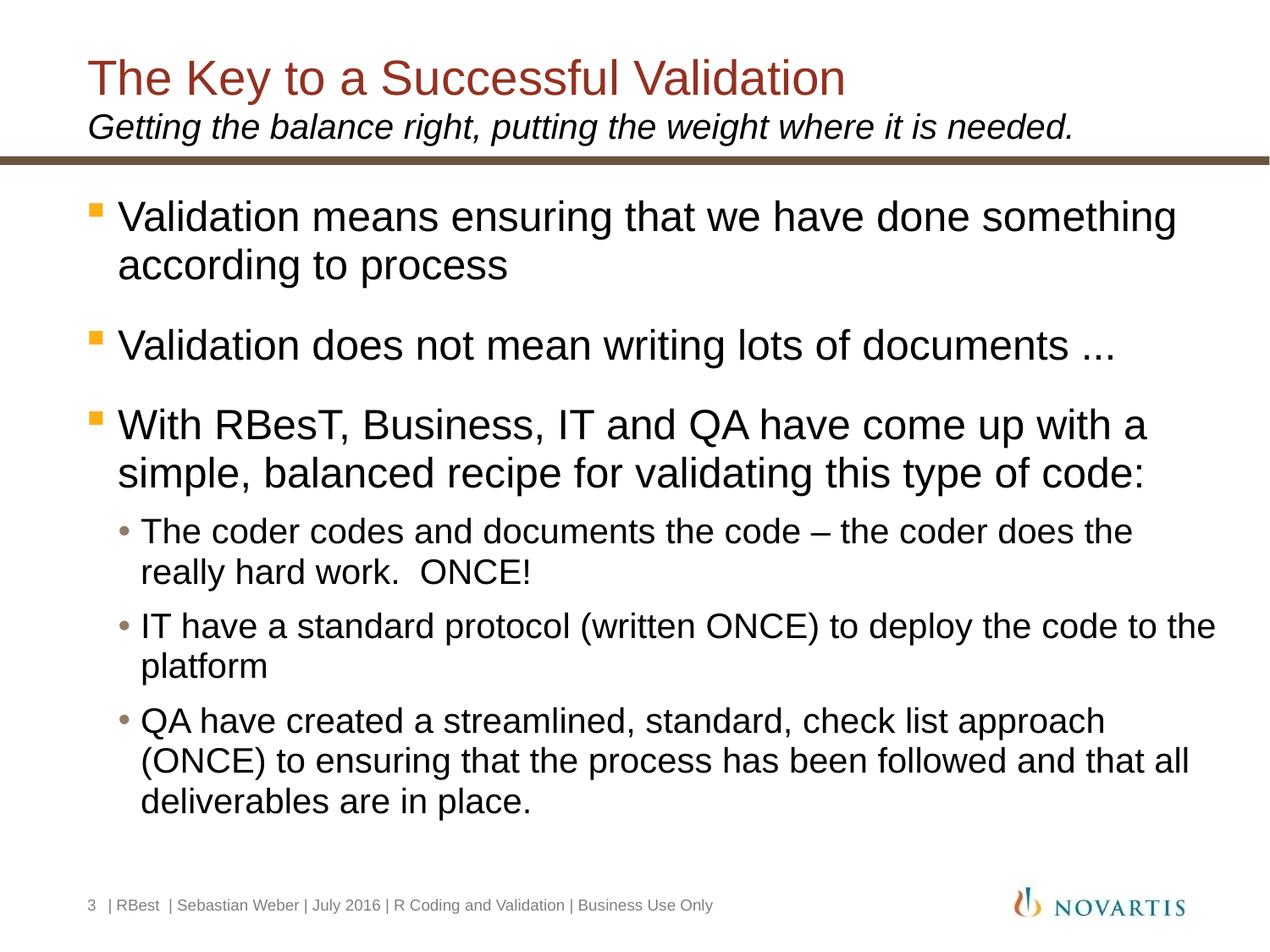

# The Key to a Successful Validation
Getting the balance right, putting the weight where it is needed.
Validation means ensuring that we have done something according to process
Validation does not mean writing lots of documents ...
With RBesT, Business, IT and QA have come up with a simple, balanced recipe for validating this type of code:
The coder codes and documents the code – the coder does the really hard work.  ONCE!
IT have a standard protocol (written ONCE) to deploy the code to the platform
QA have created a streamlined, standard, check list approach (ONCE) to ensuring that the process has been followed and that all deliverables are in place.

3
| RBest  | Sebastian Weber | July 2016 | R Coding and Validation | Business Use Only